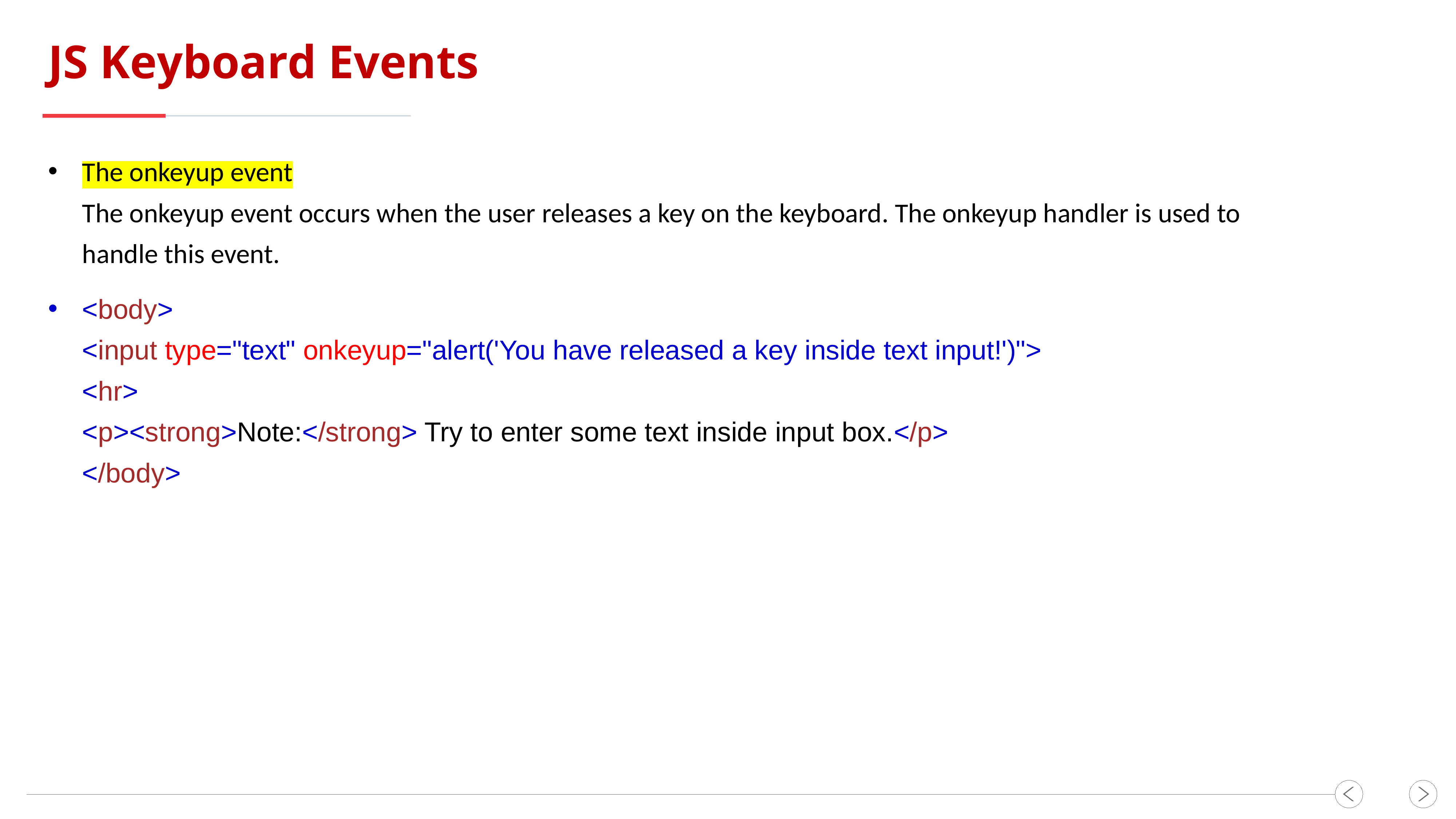

JS Keyboard Events
The onkeyup event
The onkeyup event occurs when the user releases a key on the keyboard. The onkeyup handler is used to handle this event.
<body>
<input type="text" onkeyup="alert('You have released a key inside text input!')">
<hr>
<p><strong>Note:</strong> Try to enter some text inside input box.</p>
</body>